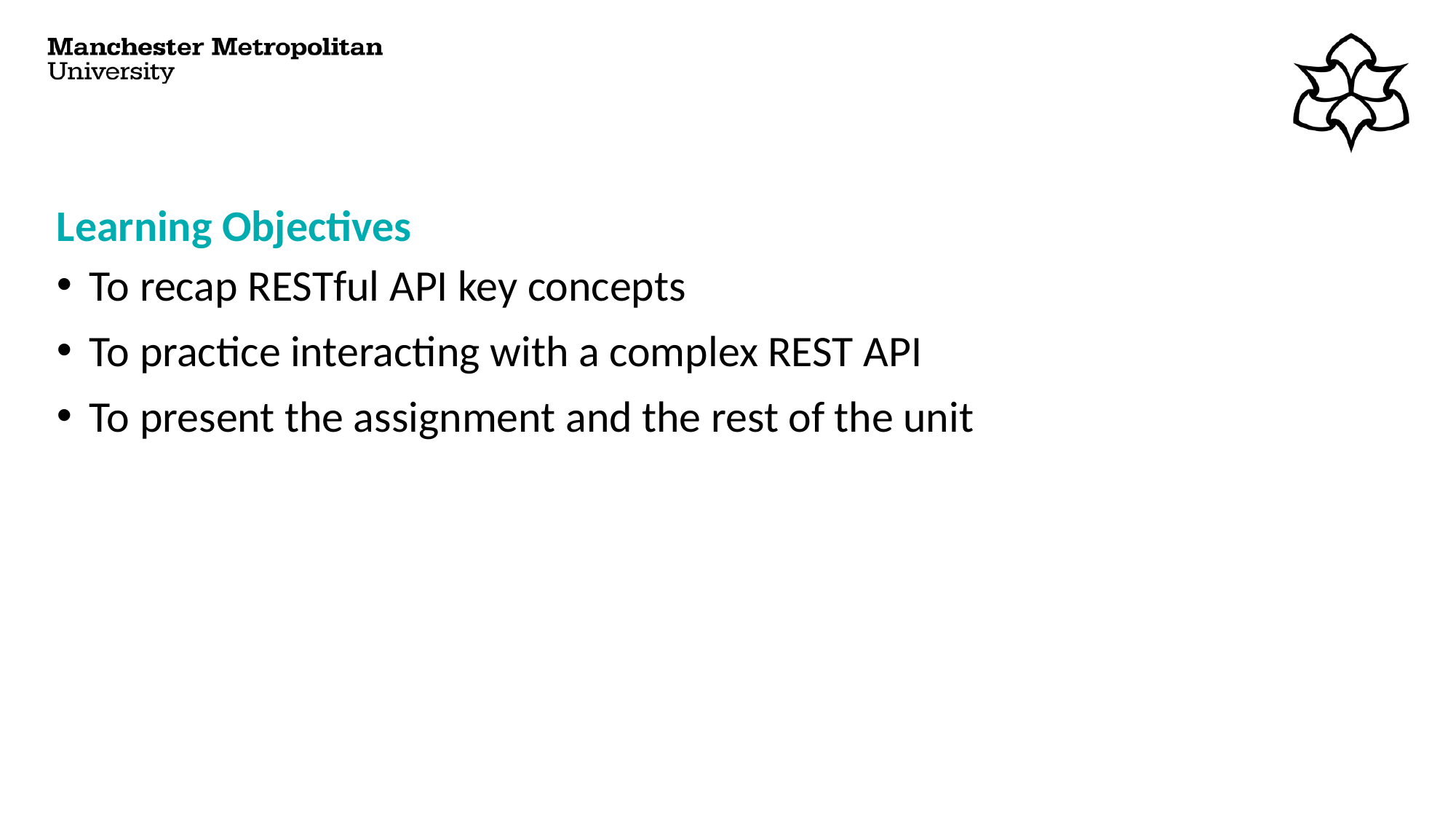

# Learning Objectives
To recap RESTful API key concepts
To practice interacting with a complex REST API
To present the assignment and the rest of the unit